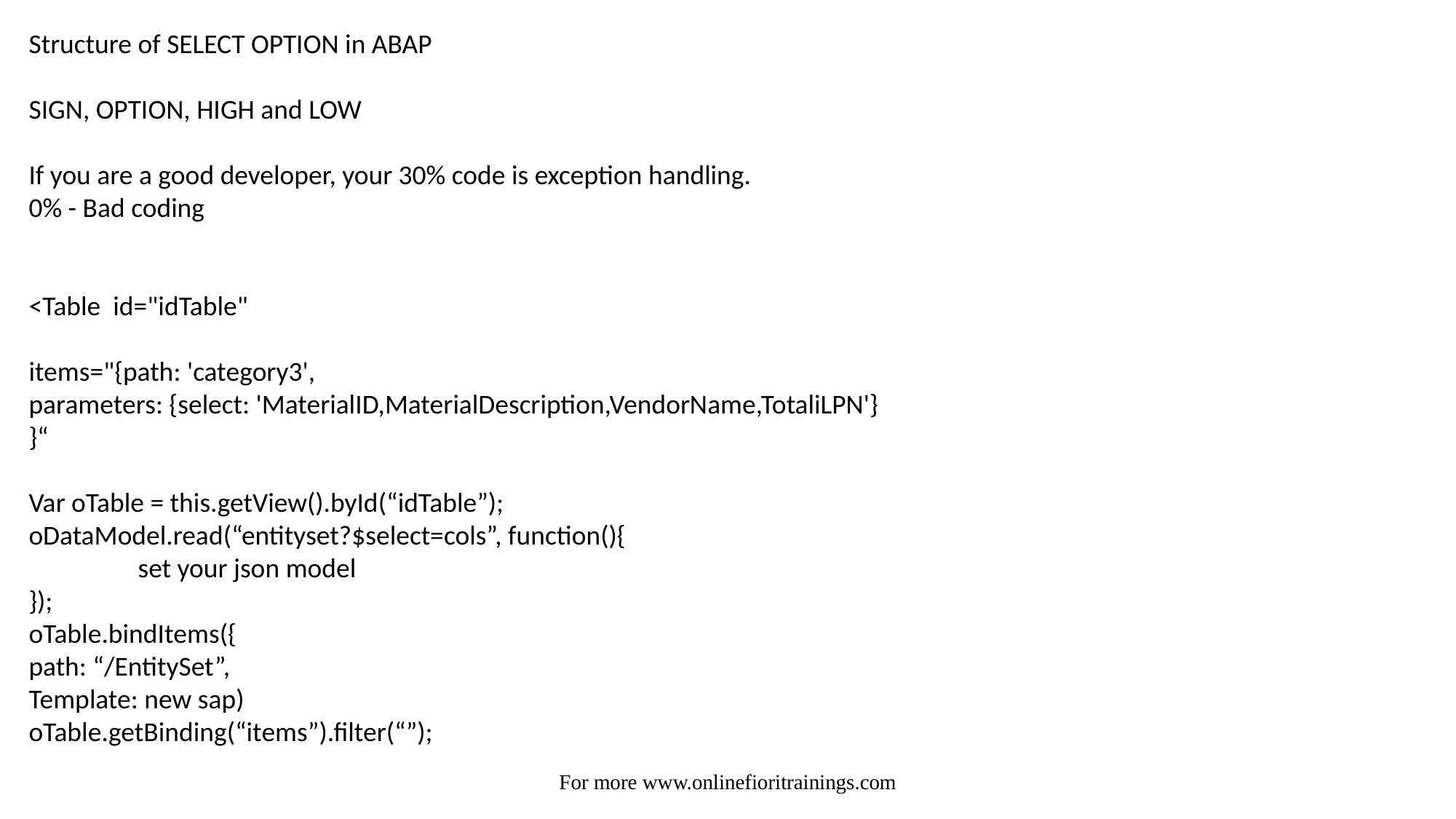

Structure of SELECT OPTION in ABAP

SIGN, OPTION, HIGH and LOW

If you are a good developer, your 30% code is exception handling.
0% - Bad coding

<Table  id="idTable"
items="{path: 'category3',
parameters: {select: 'MaterialID,MaterialDescription,VendorName,TotaliLPN'}
}“

Var oTable = this.getView().byId(“idTable”);
oDataModel.read(“entityset?$select=cols”, function(){
	set your json model
});
oTable.bindItems({
path: “/EntitySet”,
Template: new sap)
oTable.getBinding(“items”).filter(“”);

For more www.onlinefioritrainings.com